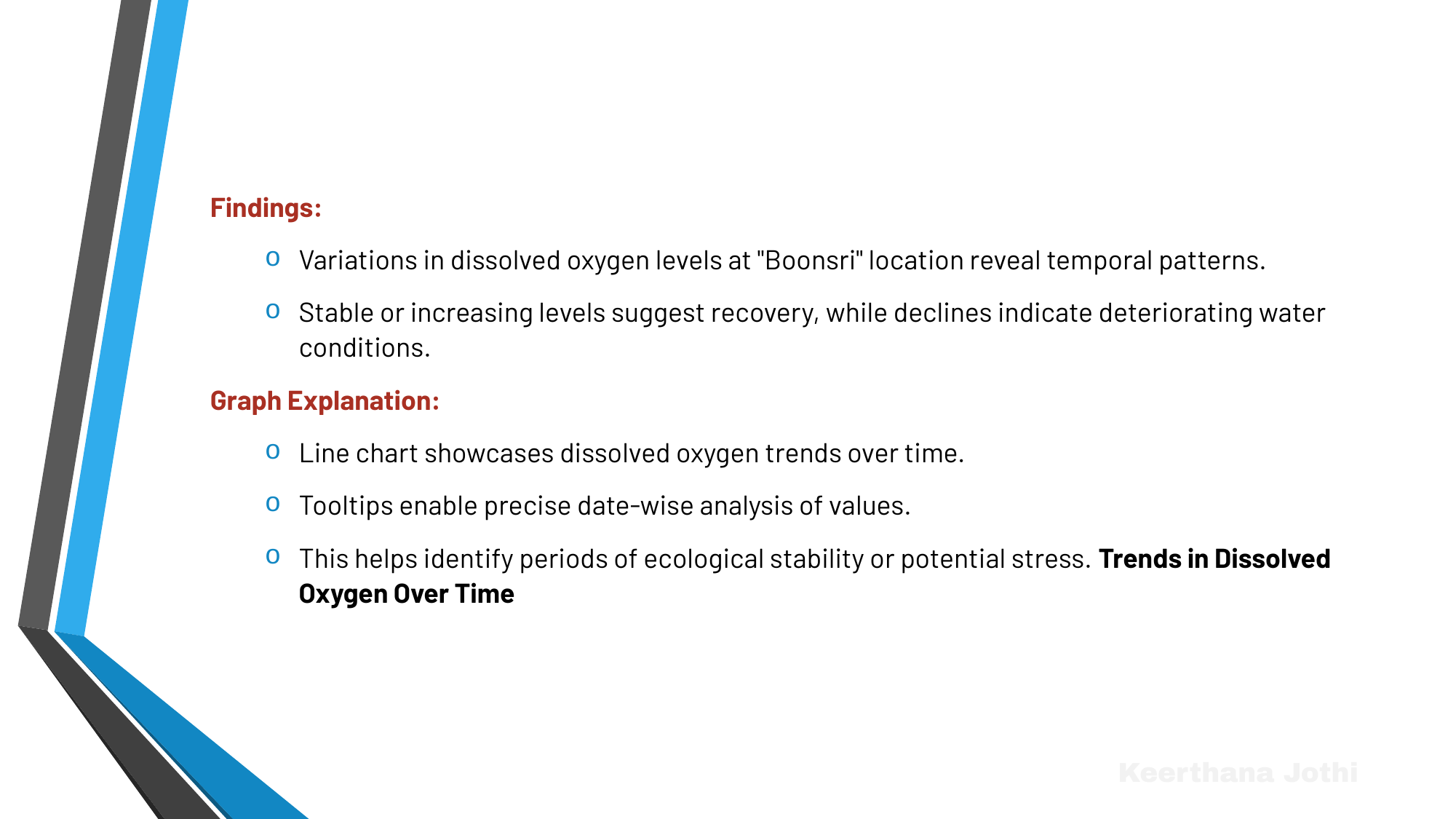

Findings:
Variations in dissolved oxygen levels at "Boonsri" location reveal temporal patterns.
Stable or increasing levels suggest recovery, while declines indicate deteriorating water conditions.
Graph Explanation:
Line chart showcases dissolved oxygen trends over time.
Tooltips enable precise date-wise analysis of values.
This helps identify periods of ecological stability or potential stress. Trends in Dissolved Oxygen Over Time

Keerthana Jothi